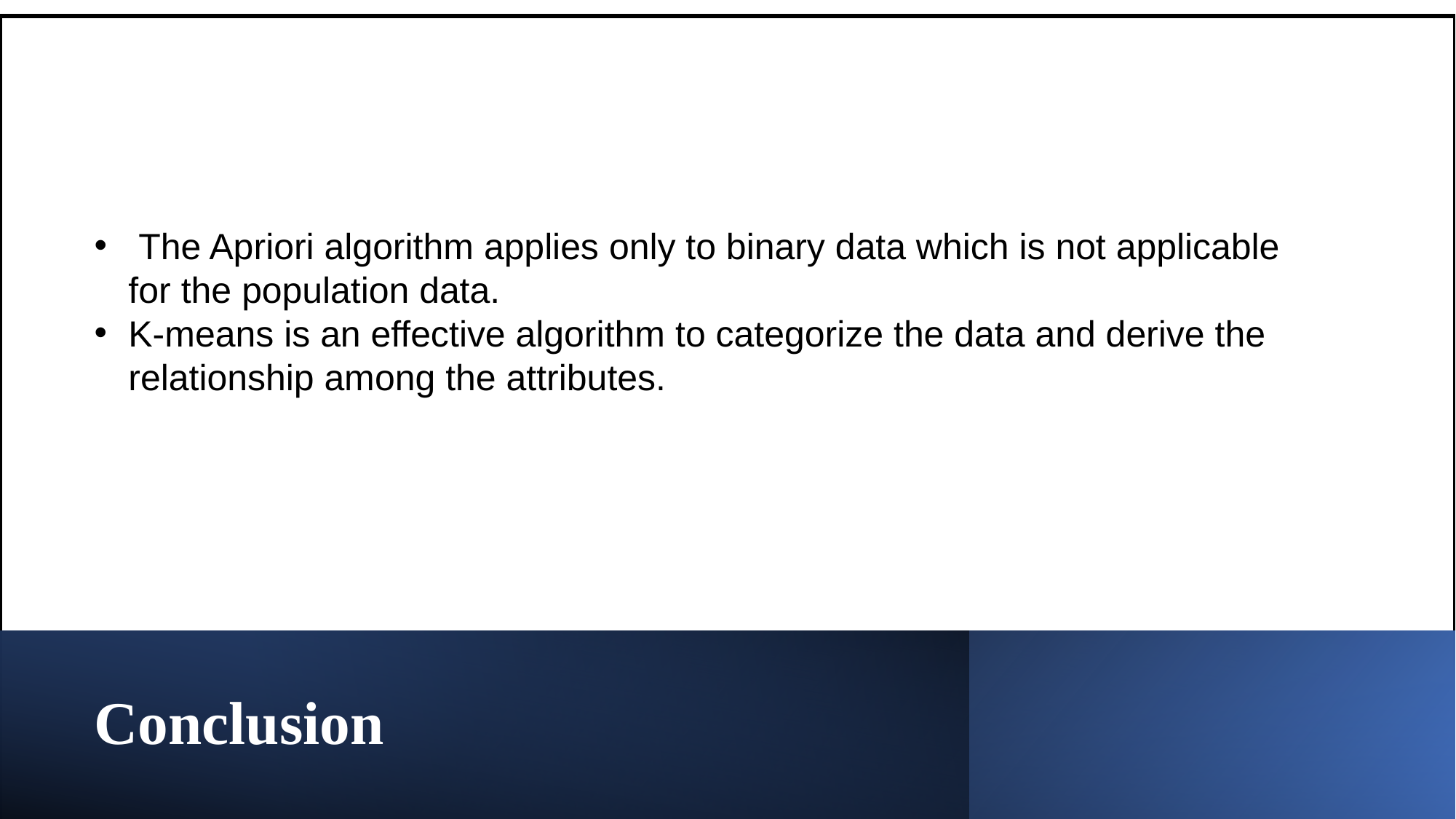

The Apriori algorithm applies only to binary data which is not applicable for the population data.
K-means is an effective algorithm to categorize the data and derive the relationship among the attributes.

# Conclusion